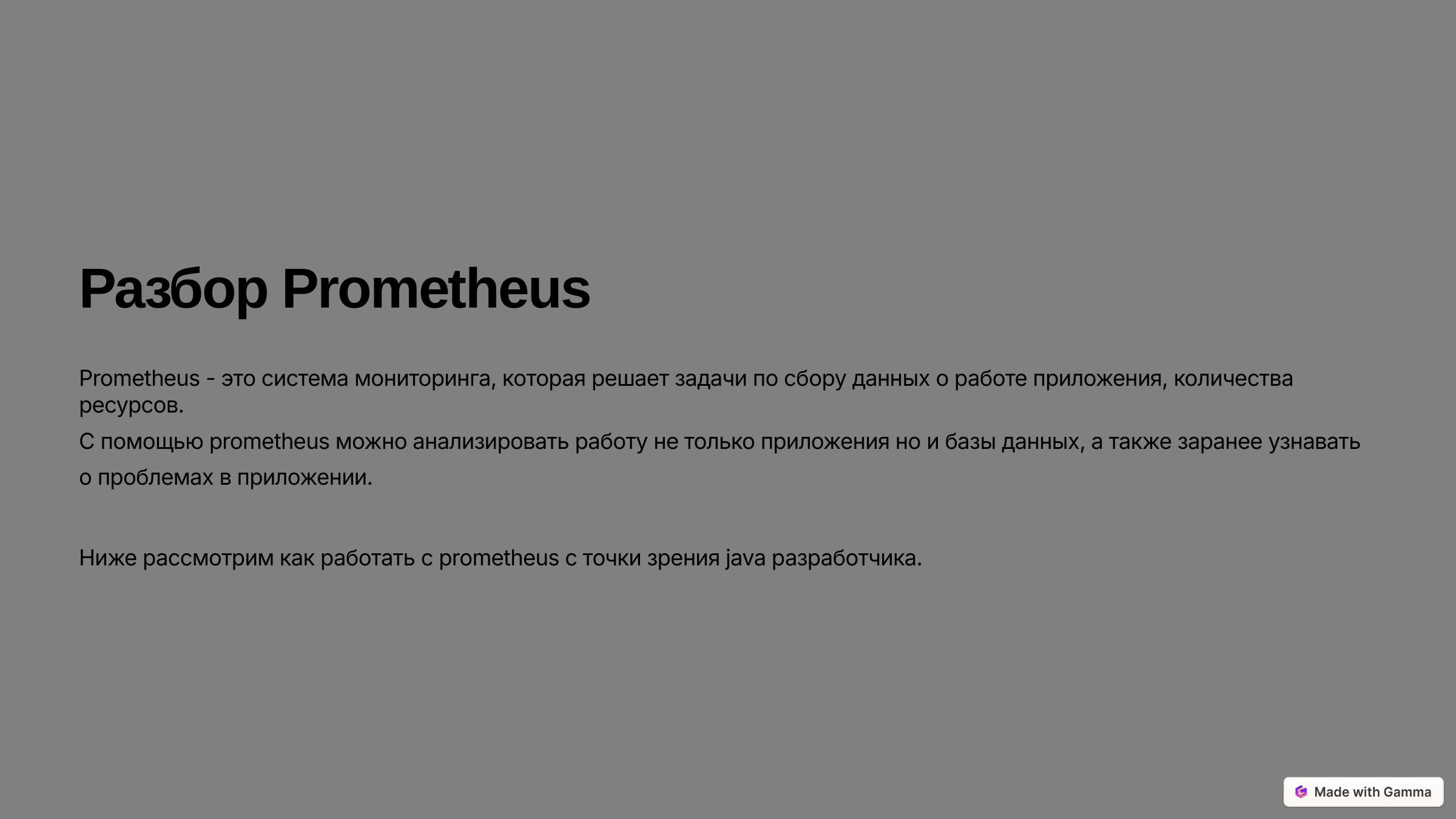

Разбор Prometheus
Prometheus - это система мониторинга, которая решает задачи по сбору данных о работе приложения, количества ресурсов.
С помощью prometheus можно анализировать работу не только приложения но и базы данных, а также заранее узнавать о проблемах в приложении.
Ниже рассмотрим как работать с prometheus с точки зрения java разработчика.